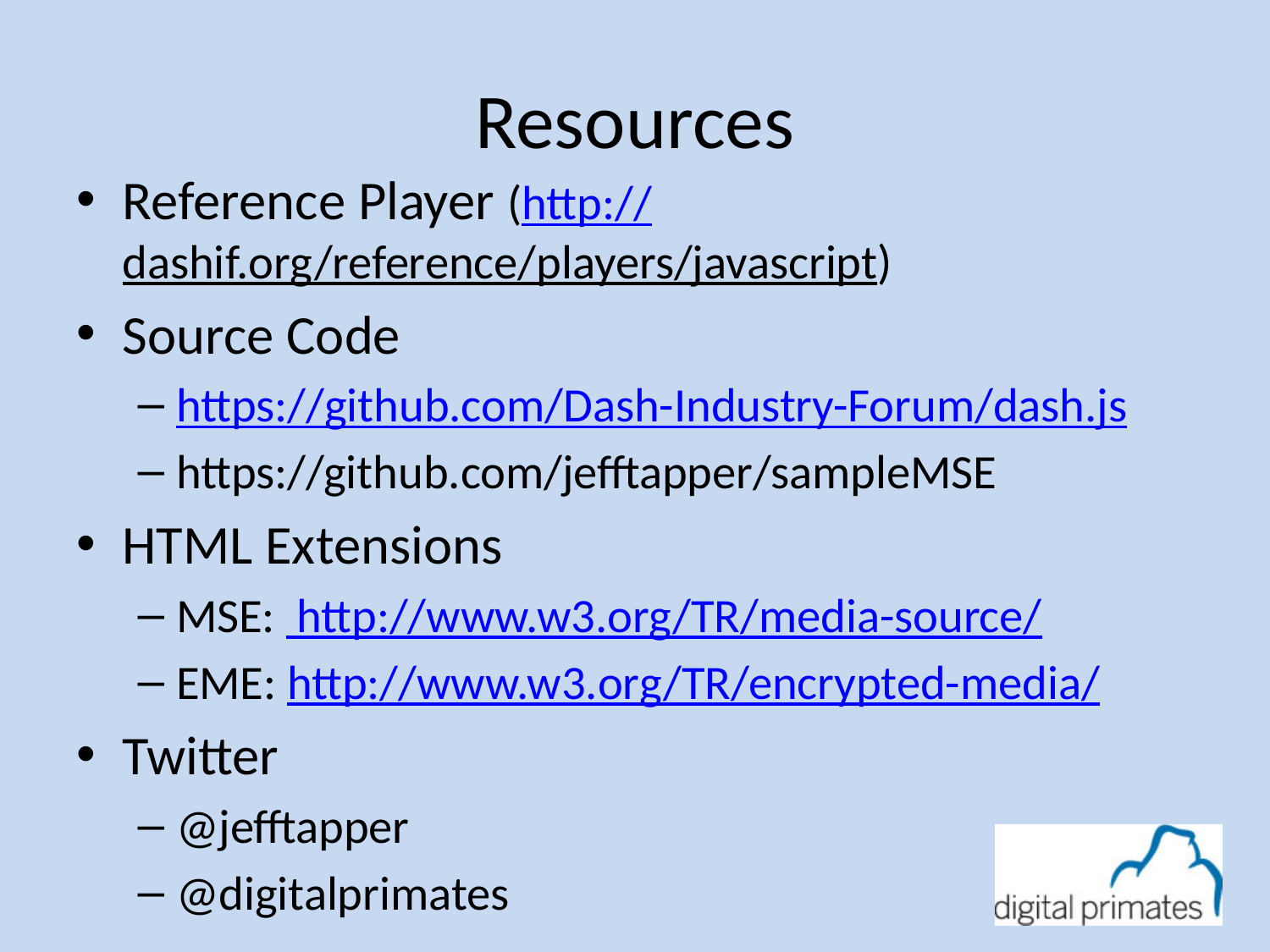

# Resources
Reference Player (http://dashif.org/reference/players/javascript)
Source Code
https://github.com/Dash-Industry-Forum/dash.js
https://github.com/jefftapper/sampleMSE
HTML Extensions
MSE:  http://www.w3.org/TR/media-source/
EME: http://www.w3.org/TR/encrypted-media/
Twitter
@jefftapper
@digitalprimates